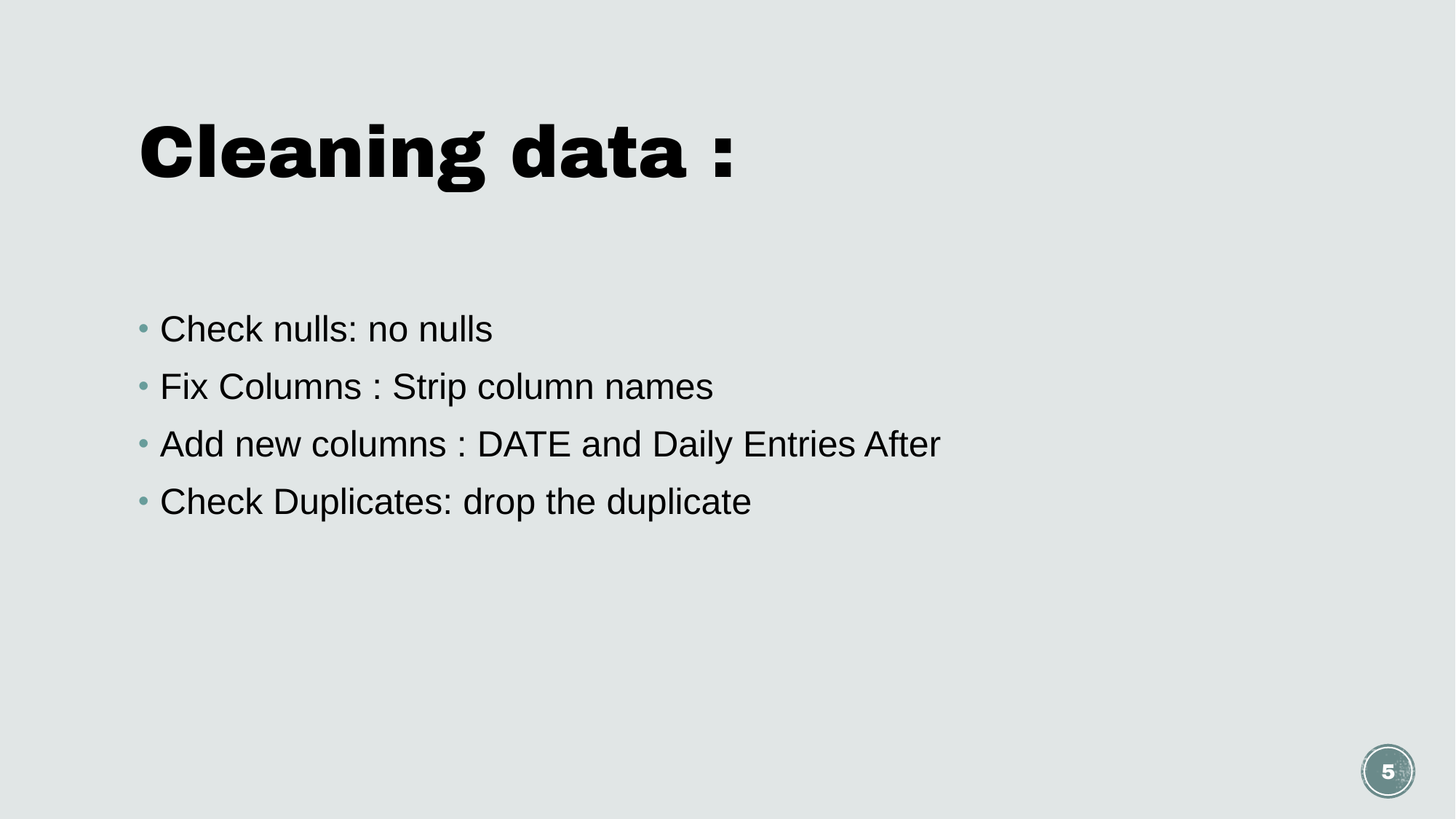

# Cleaning data :
Check nulls: no nulls
Fix Columns : Strip column names
Add new columns : DATE and Daily Entries After
Check Duplicates: drop the duplicate
5